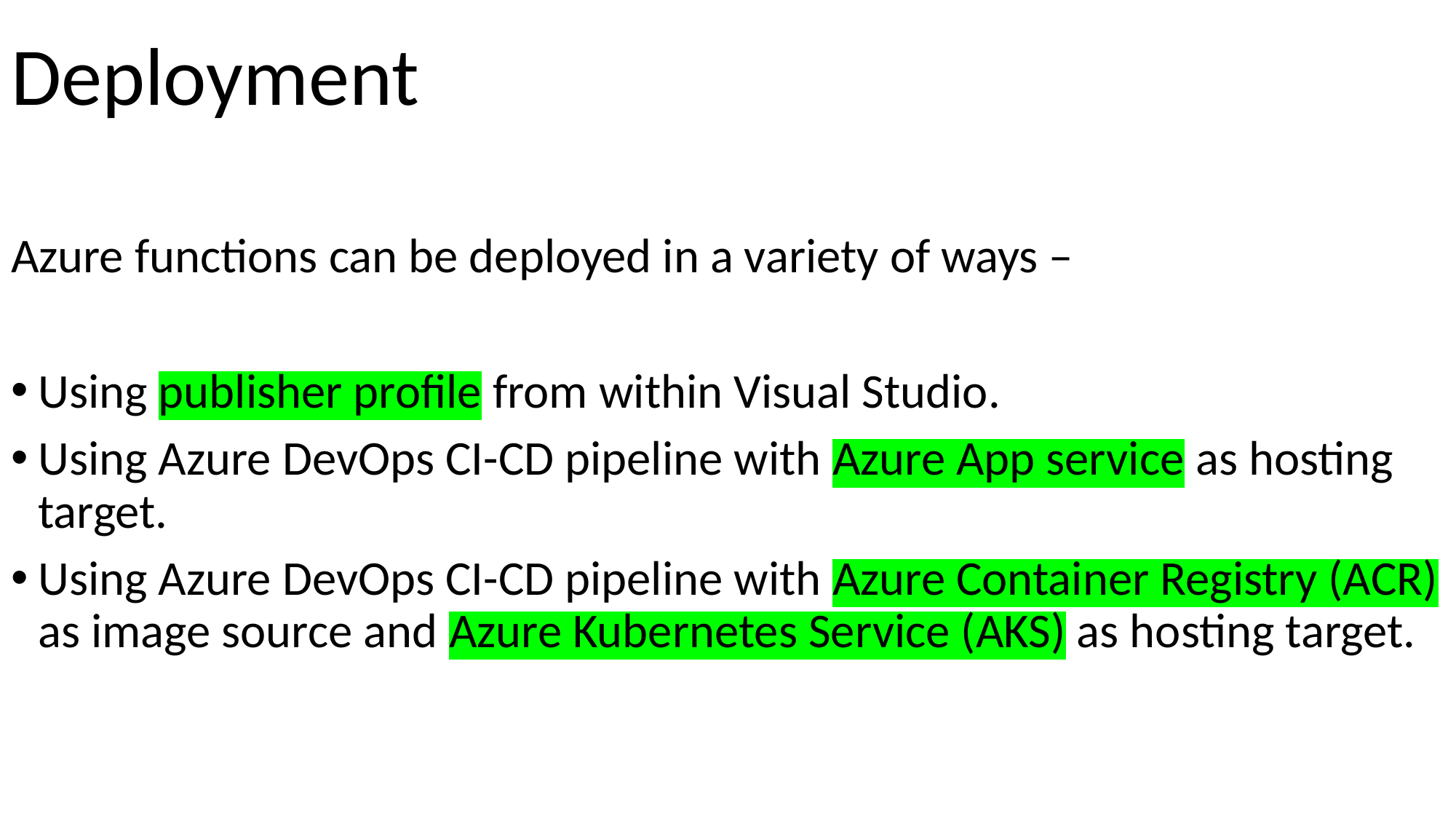

# Deployment
Azure functions can be deployed in a variety of ways –

Using publisher profile from within Visual Studio.
Using Azure DevOps CI-CD pipeline with Azure App service as hosting target.
Using Azure DevOps CI-CD pipeline with Azure Container Registry (ACR) as image source and Azure Kubernetes Service (AKS) as hosting target.